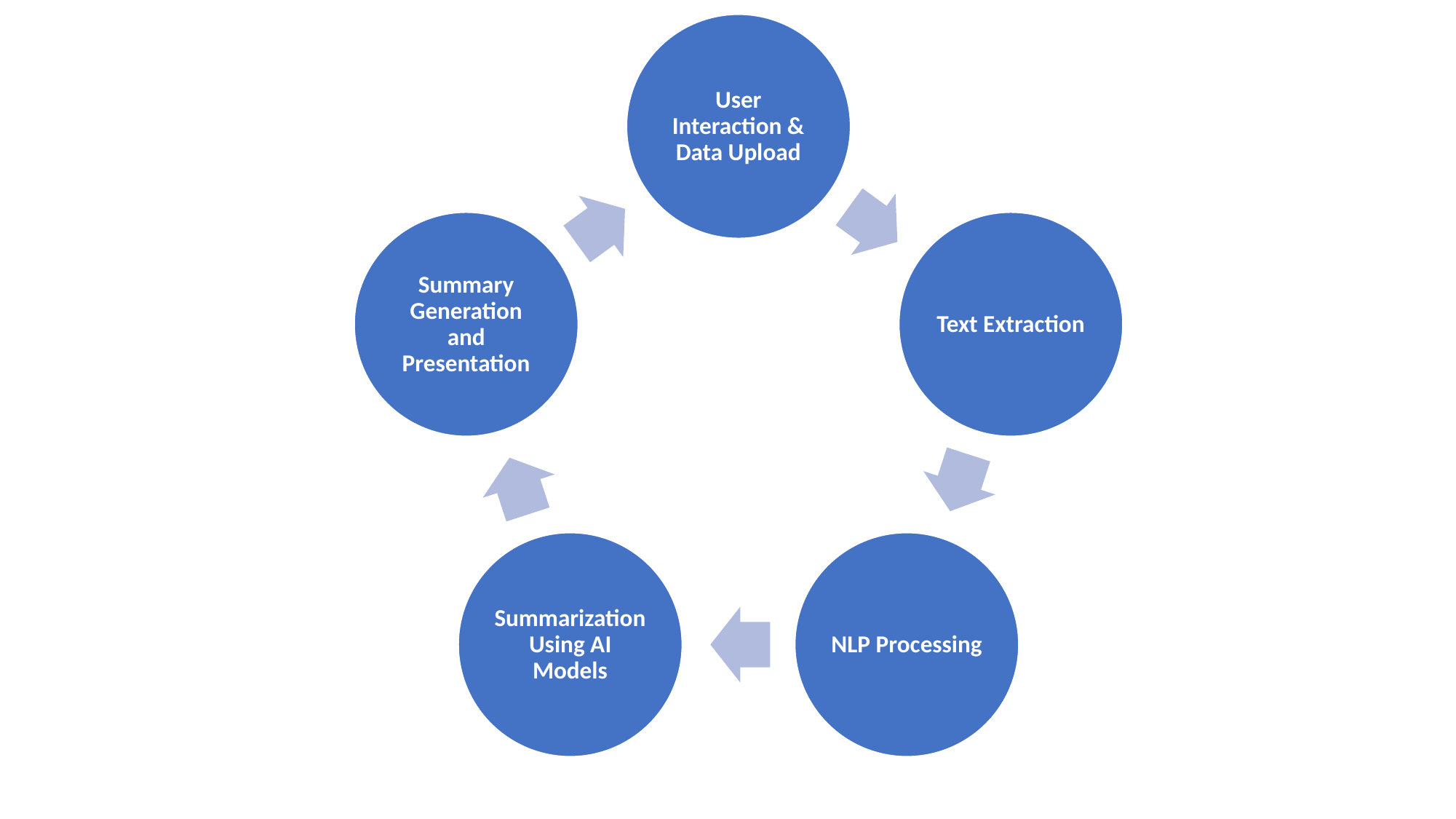

User Interaction & Data Upload

Text Extraction

NLP Processing

Summarization Using AI Models

Summary Generation and Presentation

# Methodology